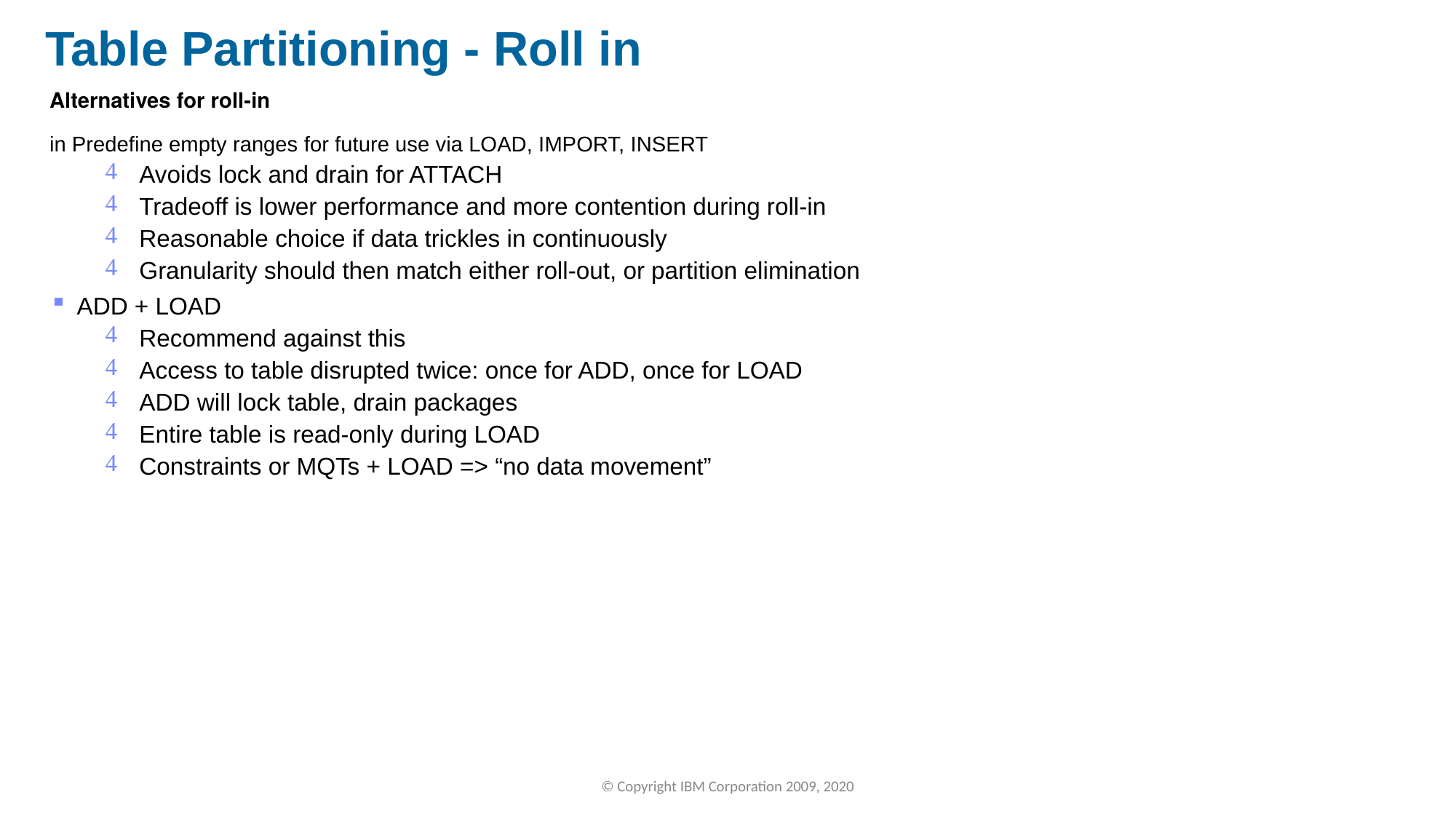

Table Partitioning - Roll in
Alternatives for roll-in
in Predefine empty ranges for future use via LOAD, IMPORT, INSERT
Avoids lock and drain for ATTACH
Tradeoff is lower performance and more contention during roll-in
Reasonable choice if data trickles in continuously
Granularity should then match either roll-out, or partition elimination
ADD + LOAD
Recommend against this
Access to table disrupted twice: once for ADD, once for LOAD
ADD will lock table, drain packages
Entire table is read-only during LOAD
Constraints or MQTs + LOAD => “no data movement”
© Copyright IBM Corporation 2009, 2020